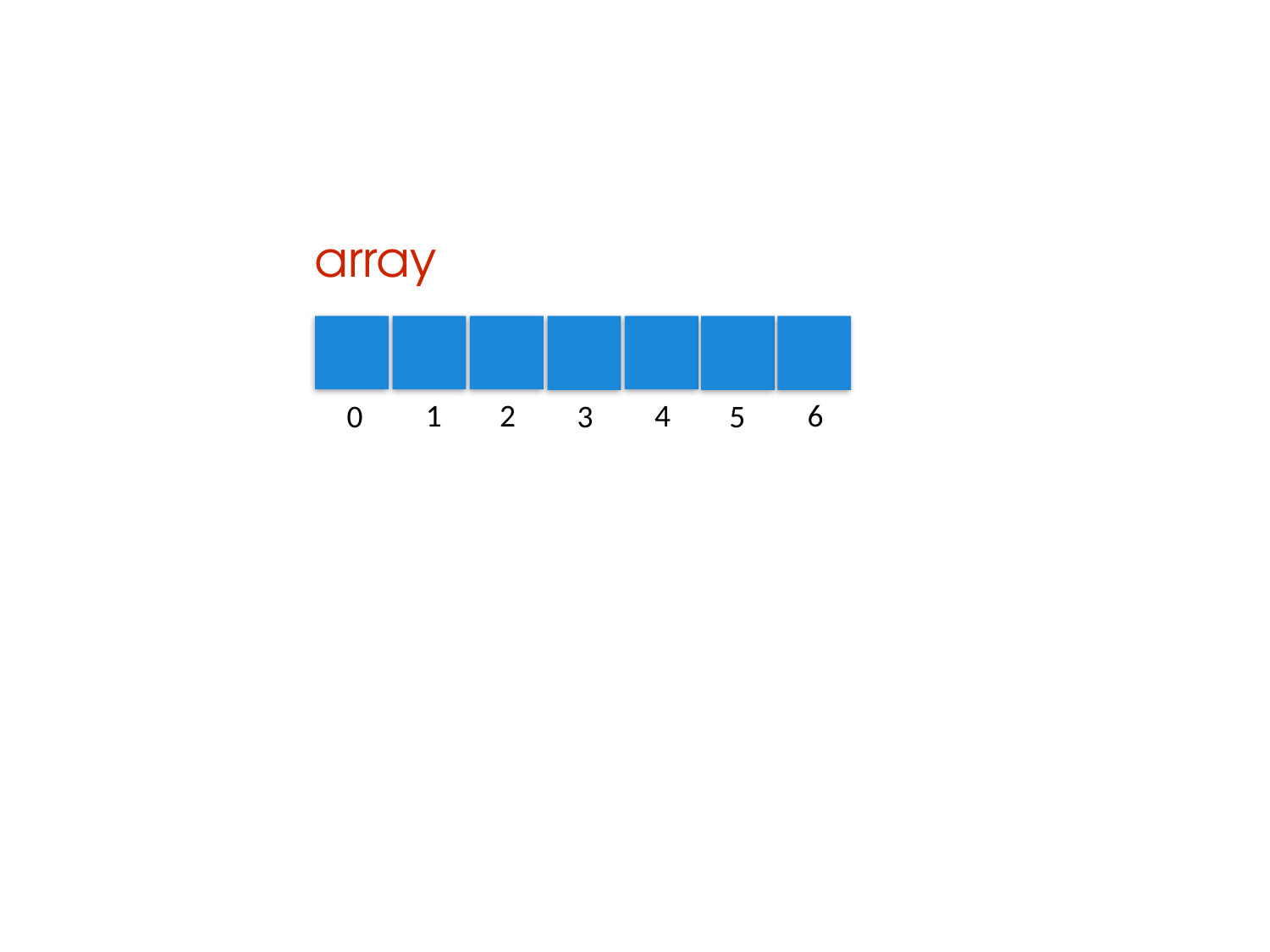

array

1
2
4
6
0
3
5